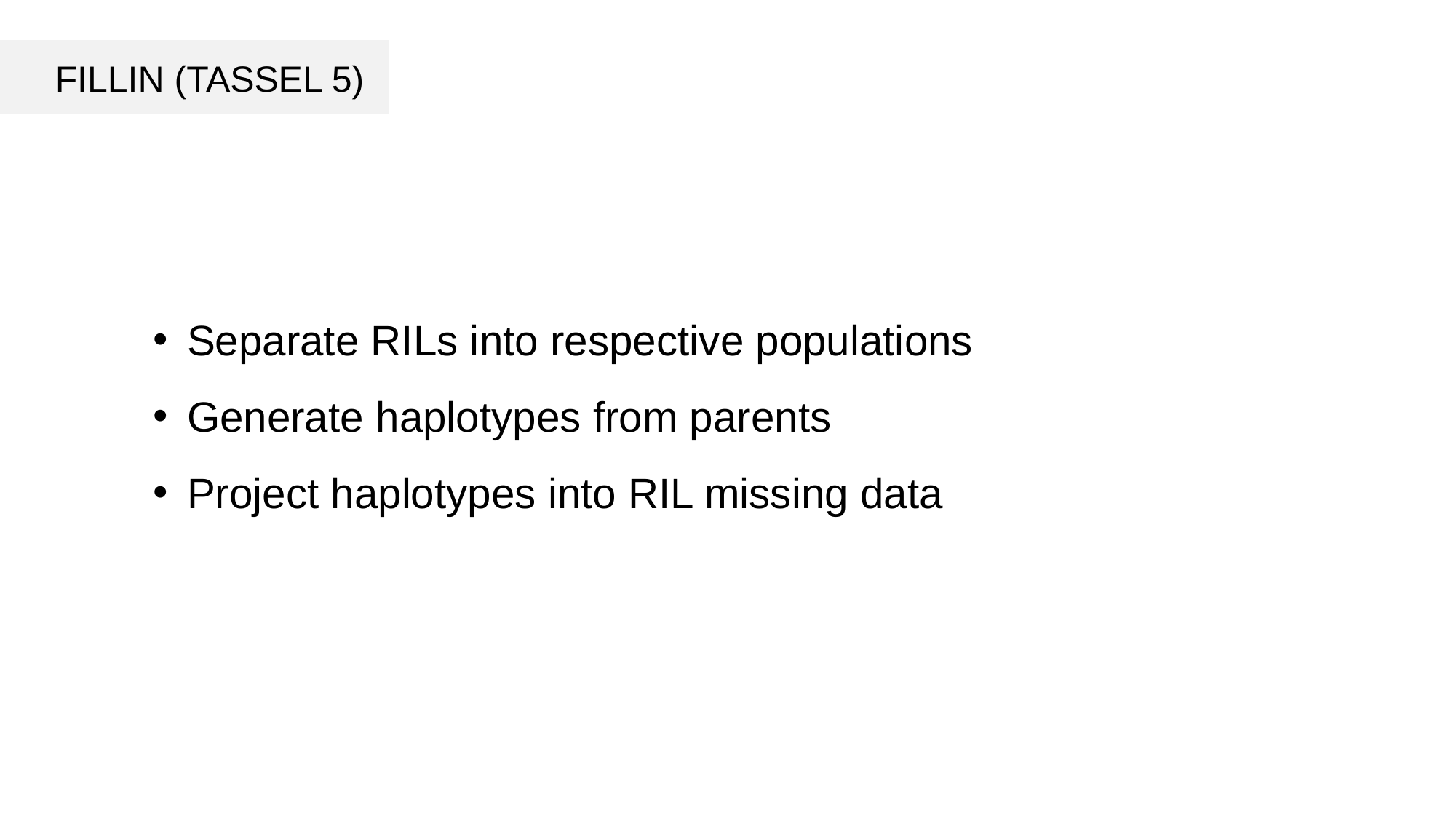

FILLIN (TASSEL 5)
Separate RILs into respective populations
Generate haplotypes from parents
Project haplotypes into RIL missing data